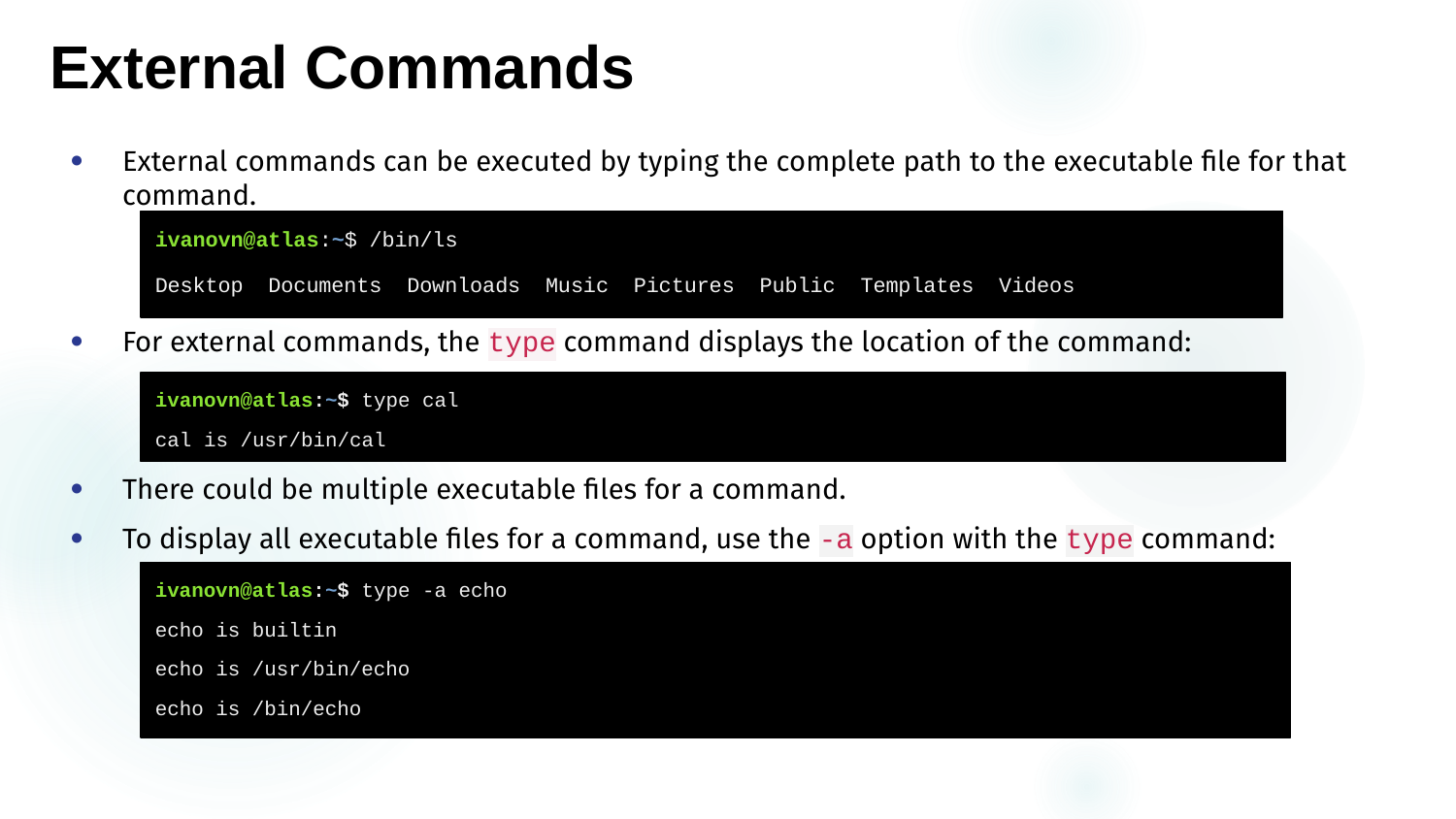

# External Commands
External commands can be executed by typing the complete path to the executable file for that command.

For external commands, the type command displays the location of the command:

There could be multiple executable files for a command.
To display all executable files for a command, use the -a option with the type command:

ivanovn@atlas:~$ /bin/ls
Desktop  Documents  Downloads  Music  Pictures  Public  Templates  Videos

ivanovn@atlas:~$ type cal
cal is /usr/bin/cal
ivanovn@atlas:~$ type -a echo
echo is builtin
echo is /usr/bin/echo
echo is /bin/echo